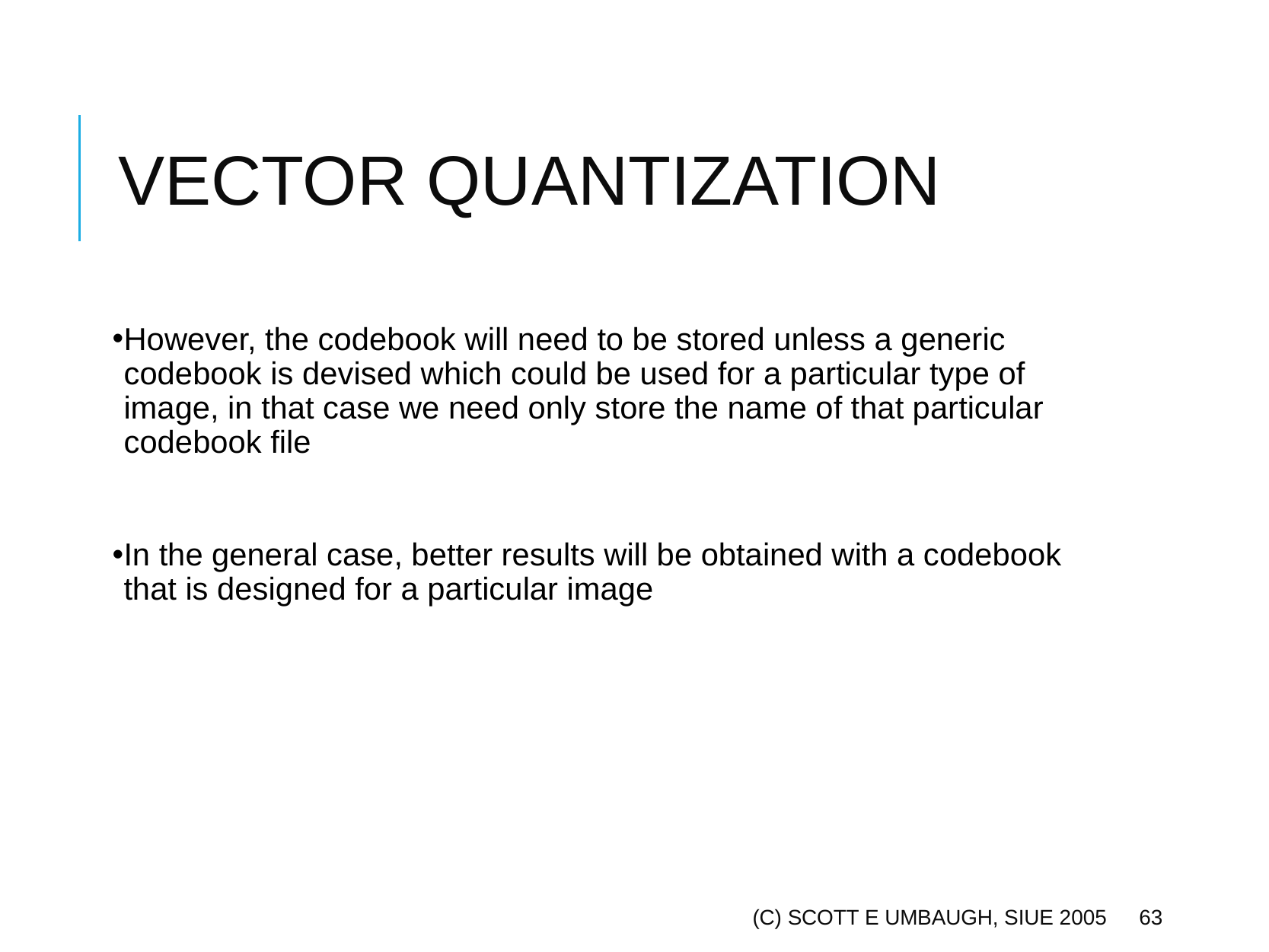

# VECTOR QUANTIZATION
However, the codebook will need to be stored unless a generic codebook is devised which could be used for a particular type of image, in that case we need only store the name of that particular codebook file

In the general case, better results will be obtained with a codebook that is designed for a particular image
(C) SCOTT E UMBAUGH, SIUE 2005
63